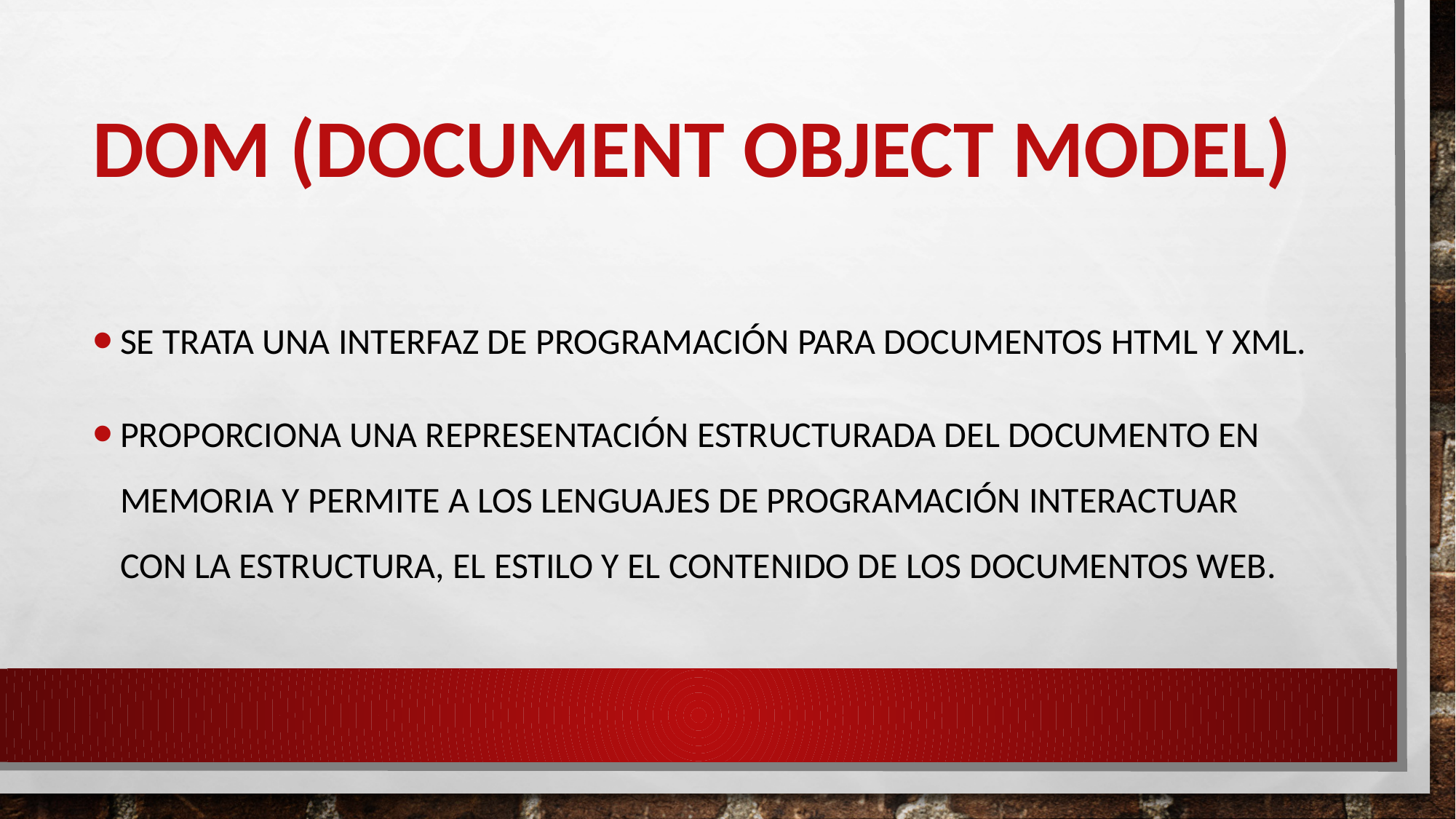

# DOM (Document Object Model)
Se trata una interfaz de programación para documentos HTML y XML.
Proporciona una representación estructurada del documento en memoria y permite a los lenguajes de programación interactuar con la estructura, el estilo y el contenido de los documentos web.